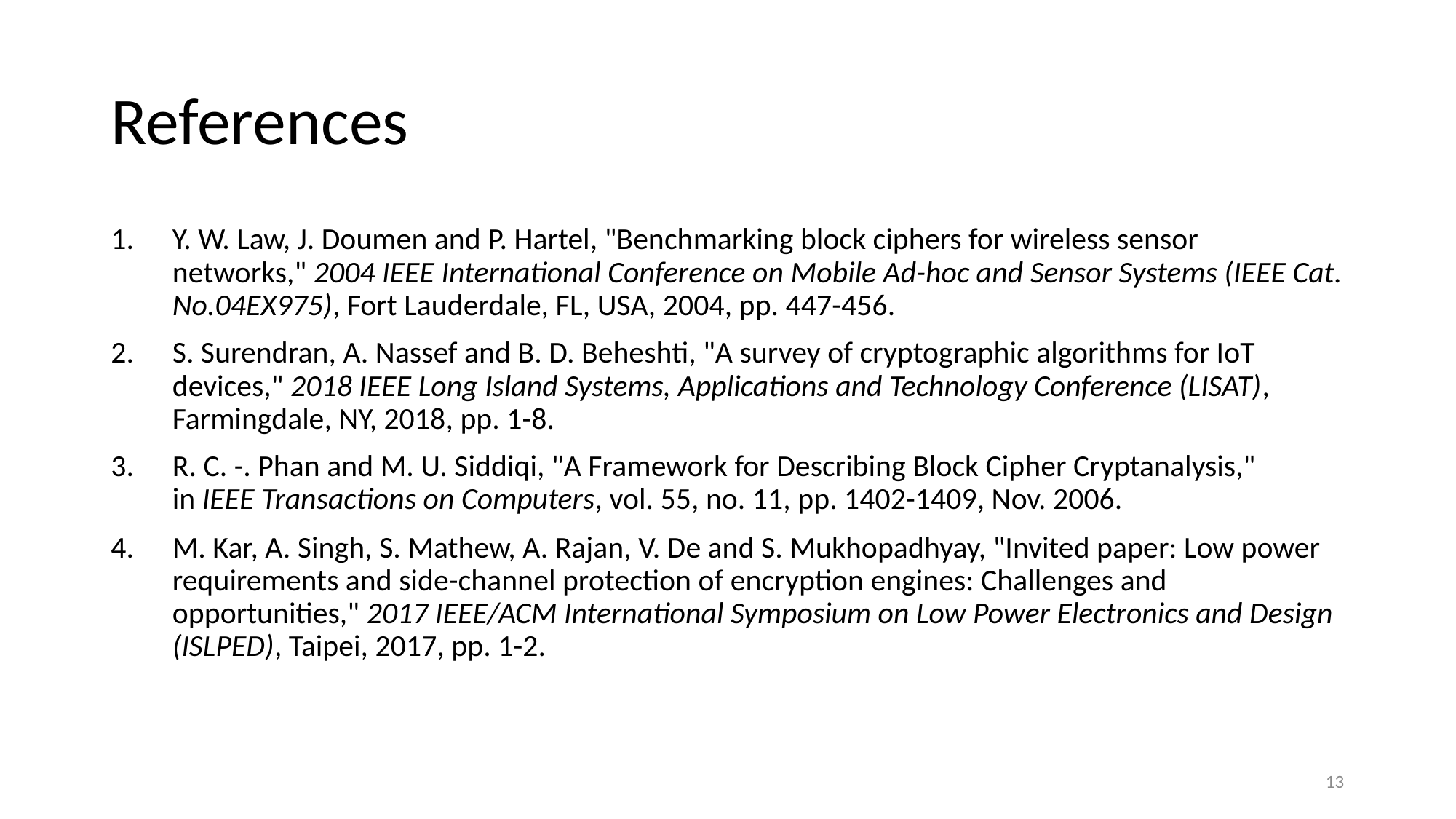

# References
Y. W. Law, J. Doumen and P. Hartel, "Benchmarking block ciphers for wireless sensor networks," 2004 IEEE International Conference on Mobile Ad-hoc and Sensor Systems (IEEE Cat. No.04EX975), Fort Lauderdale, FL, USA, 2004, pp. 447-456.
S. Surendran, A. Nassef and B. D. Beheshti, "A survey of cryptographic algorithms for IoT devices," 2018 IEEE Long Island Systems, Applications and Technology Conference (LISAT), Farmingdale, NY, 2018, pp. 1-8.
R. C. -. Phan and M. U. Siddiqi, "A Framework for Describing Block Cipher Cryptanalysis," in IEEE Transactions on Computers, vol. 55, no. 11, pp. 1402-1409, Nov. 2006.
M. Kar, A. Singh, S. Mathew, A. Rajan, V. De and S. Mukhopadhyay, "Invited paper: Low power requirements and side-channel protection of encryption engines: Challenges and opportunities," 2017 IEEE/ACM International Symposium on Low Power Electronics and Design (ISLPED), Taipei, 2017, pp. 1-2.
13